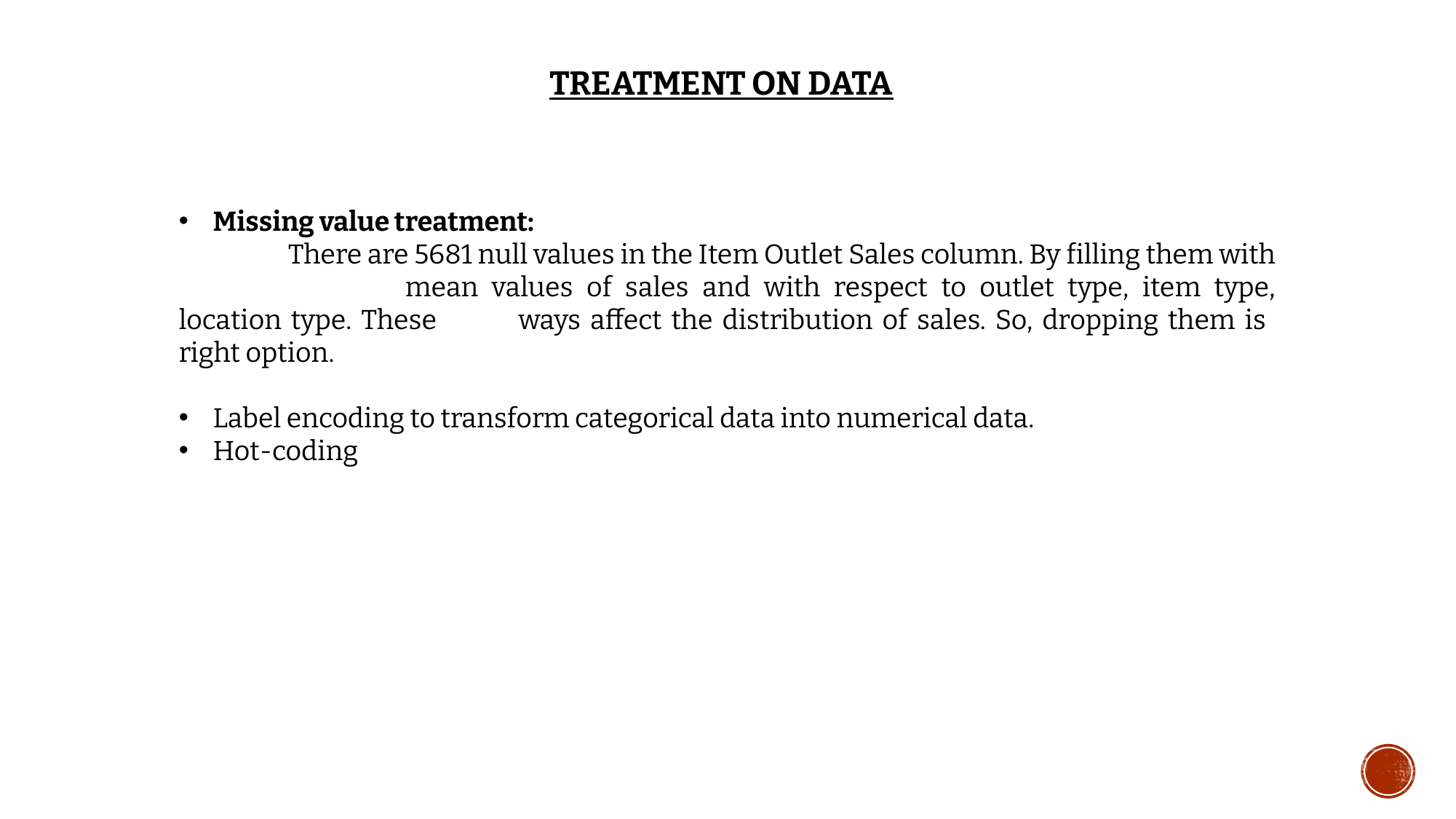

# Treatment on data
Missing value treatment:
	There are 5681 null values in the Item Outlet Sales column. By filling them with	 	mean values of sales and with respect to outlet type, item type, location type. These 	ways affect the distribution of sales. So, dropping them is  right option.

Label encoding to transform categorical data into numerical data.
Hot-coding